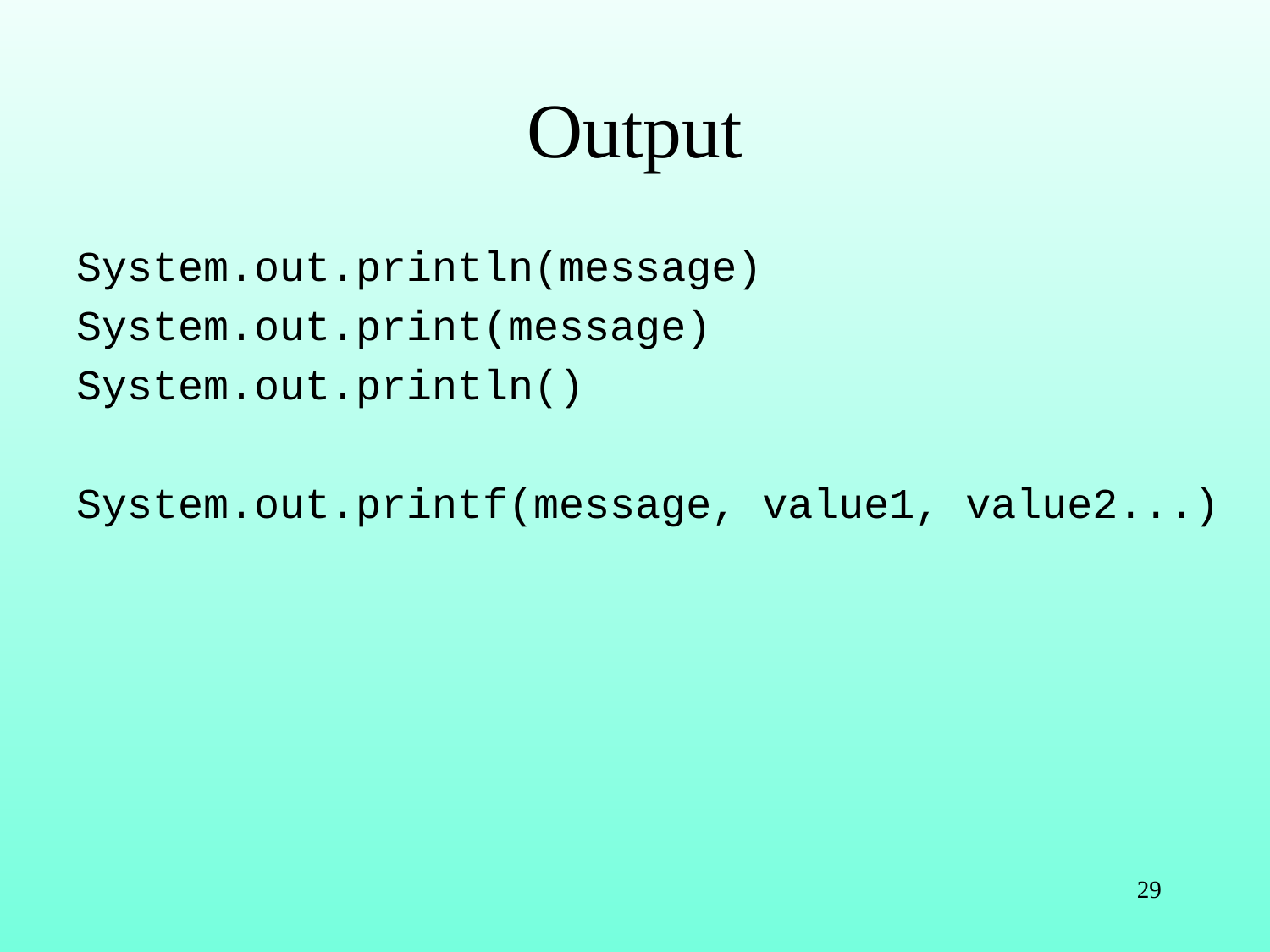

# Output
System.out.println(message)
System.out.print(message)
System.out.println()

System.out.printf(message, value1, value2...)

29